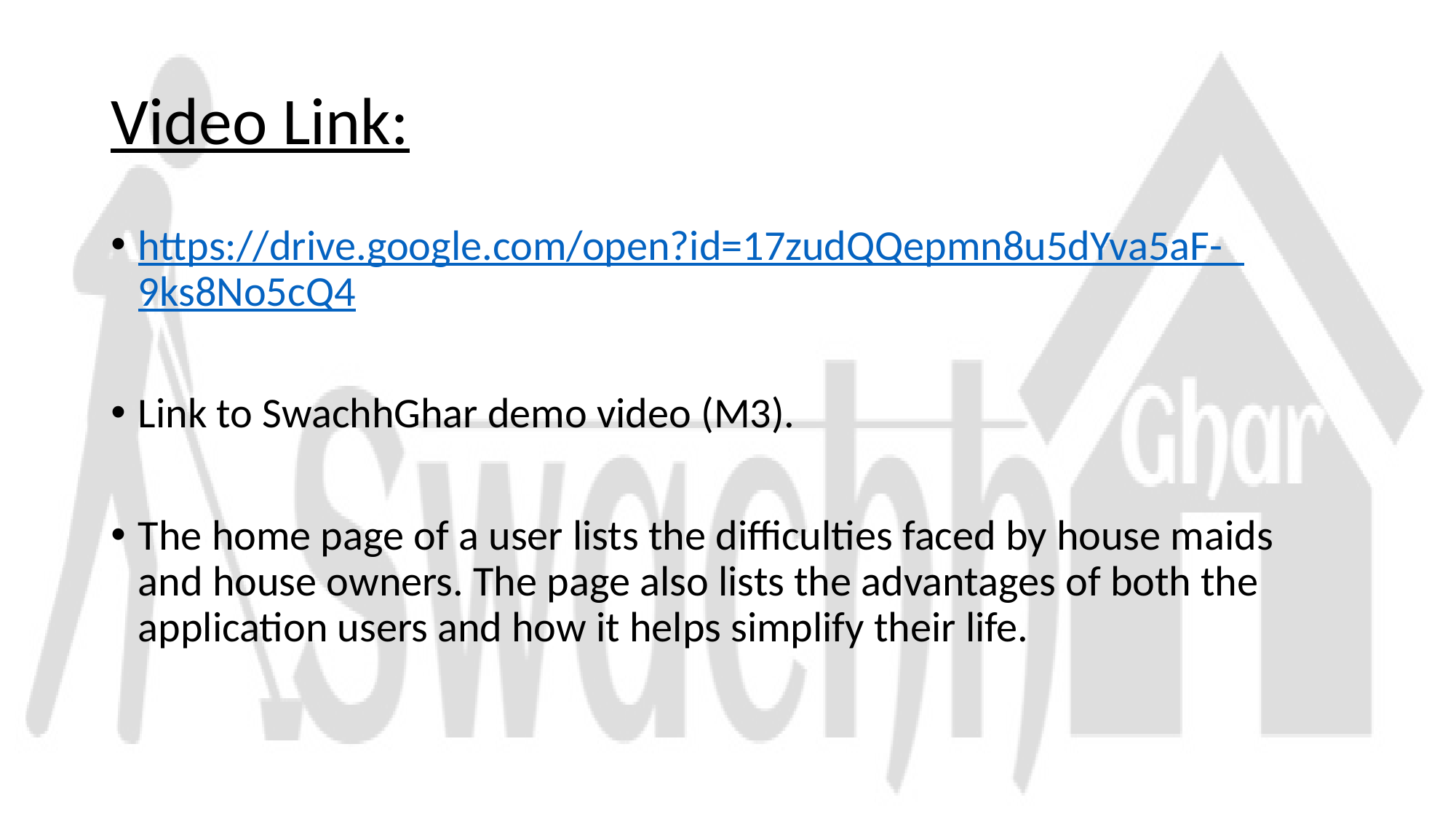

# Video Link:
https://drive.google.com/open?id=17zudQQepmn8u5dYva5aF-_9ks8No5cQ4

Link to SwachhGhar demo video (M3).

The home page of a user lists the difficulties faced by house maids and house owners. The page also lists the advantages of both the application users and how it helps simplify their life.